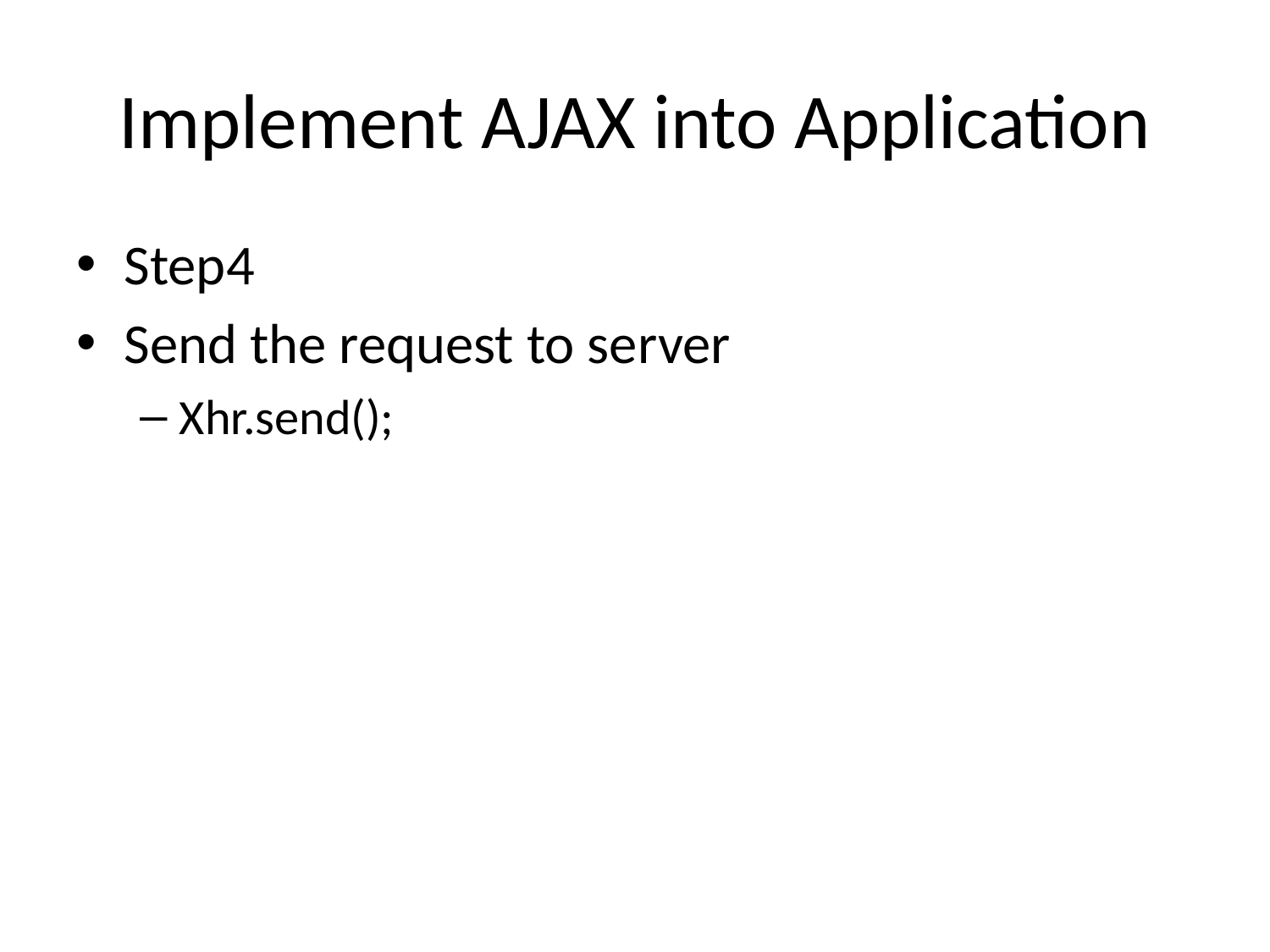

# Implement AJAX into Application
Step4
Send the request to server
Xhr.send();